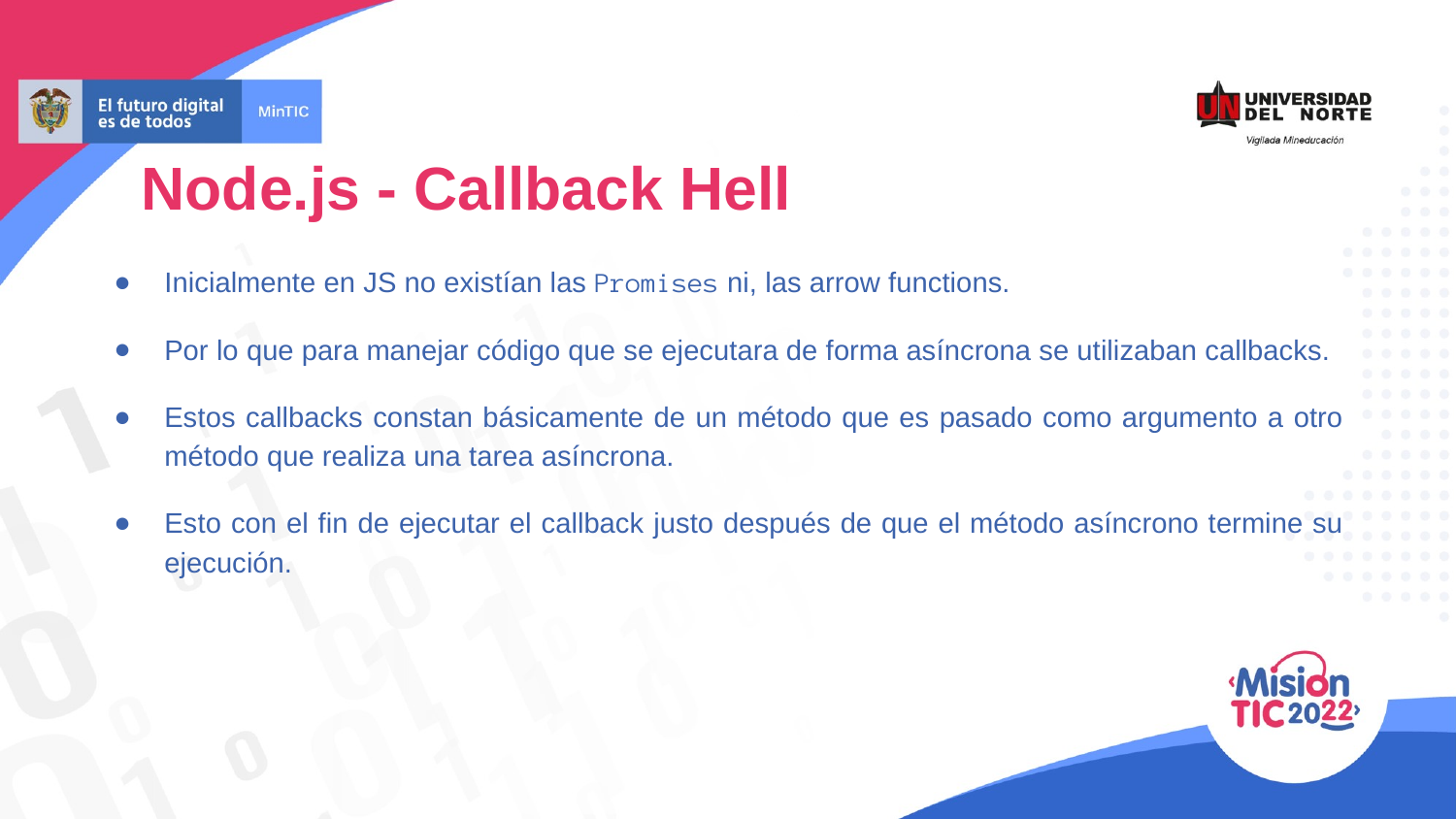

Node.js - Callback Hell
Inicialmente en JS no existían las Promises ni, las arrow functions.
Por lo que para manejar código que se ejecutara de forma asíncrona se utilizaban callbacks.
Estos callbacks constan básicamente de un método que es pasado como argumento a otro método que realiza una tarea asíncrona.
Esto con el fin de ejecutar el callback justo después de que el método asíncrono termine su ejecución.